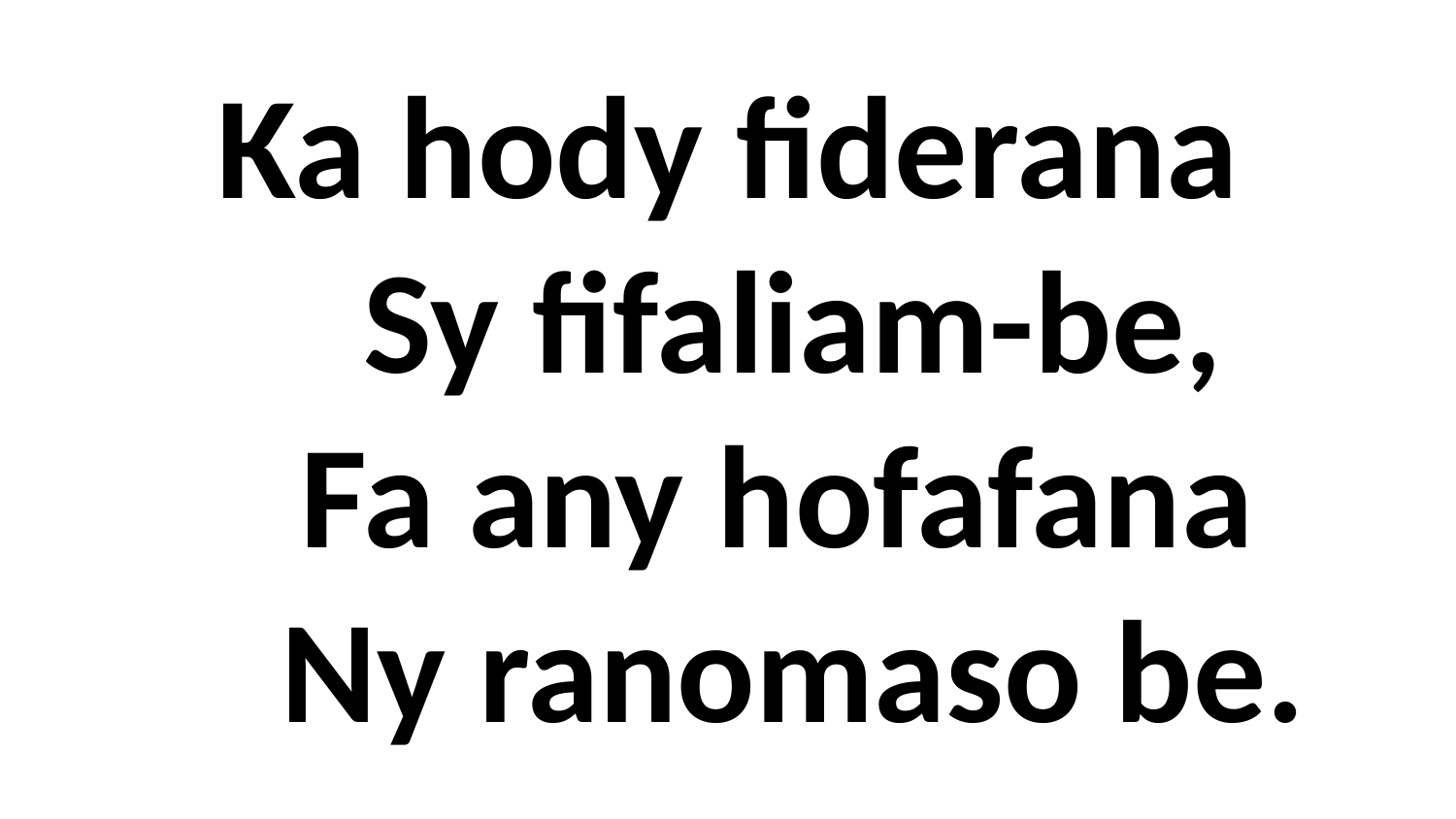

# Ka hody fiderana Sy fifaliam-be, Fa any hofafana Ny ranomaso be.